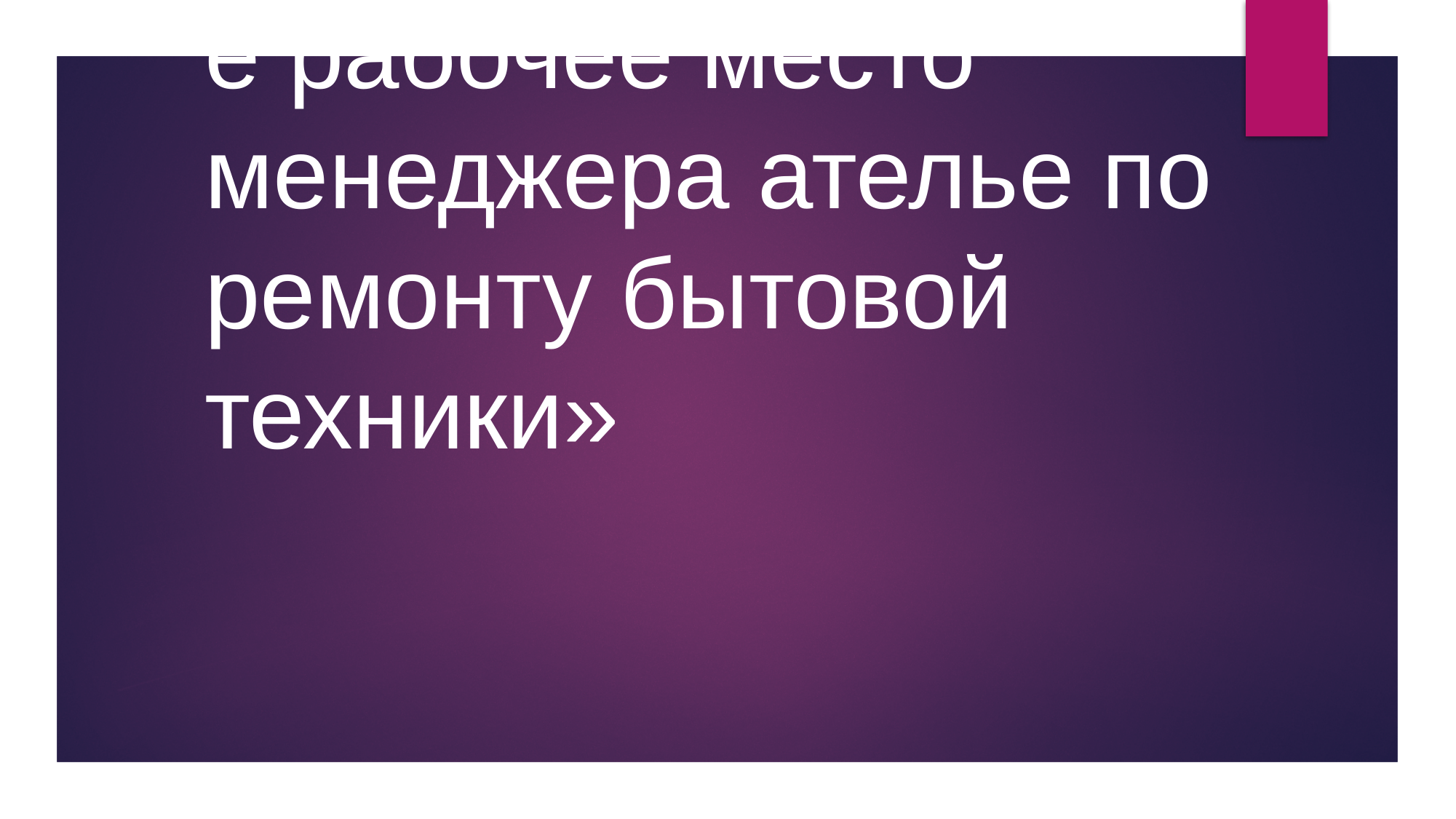

# «Автоматизированное рабочее место менеджера ателье по ремонту бытовой техники»